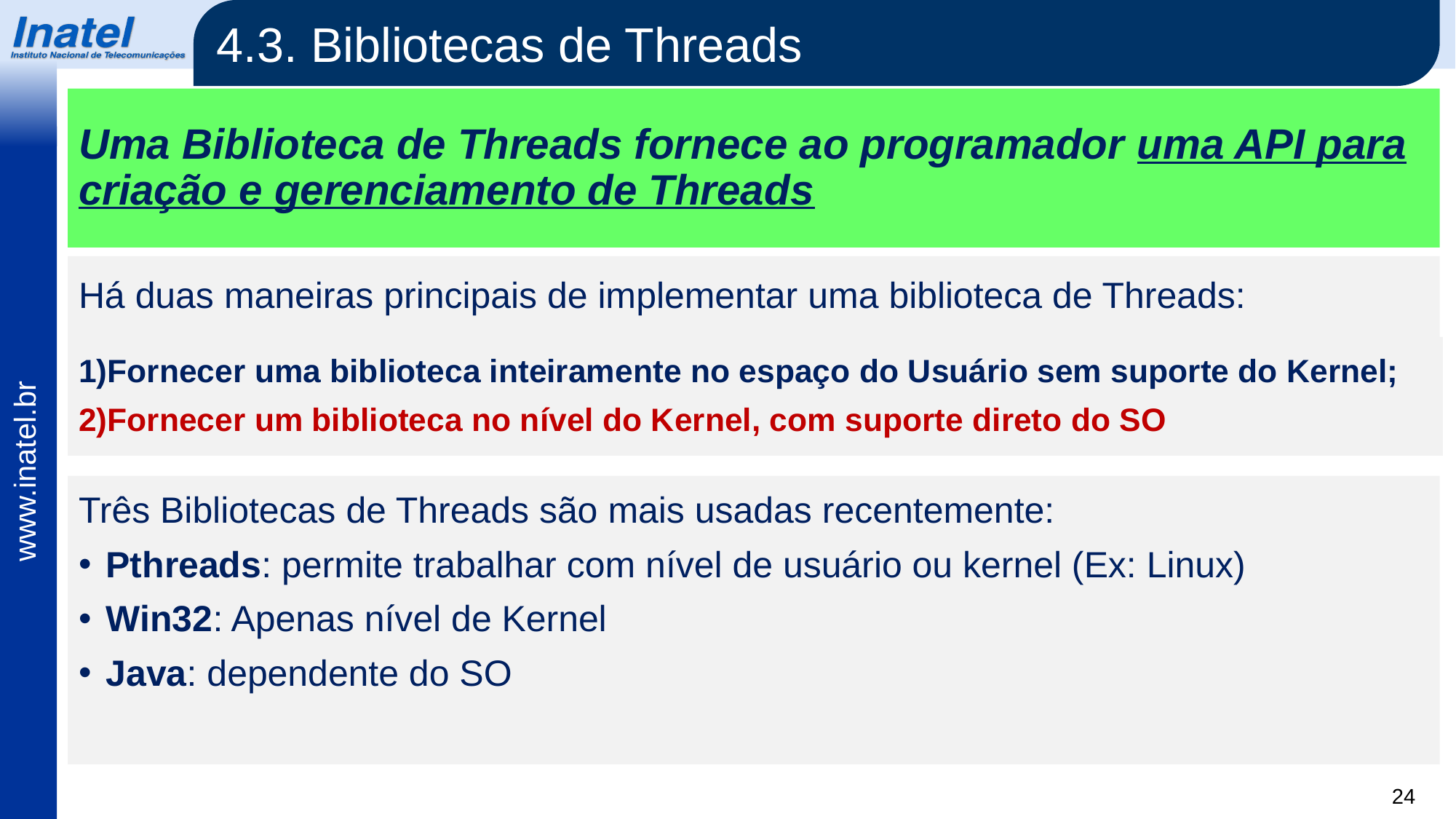

4.3. Bibliotecas de Threads
Uma Biblioteca de Threads fornece ao programador uma API para criação e gerenciamento de Threads
Há duas maneiras principais de implementar uma biblioteca de Threads:
1)Fornecer uma biblioteca inteiramente no espaço do Usuário sem suporte do Kernel;
2)Fornecer um biblioteca no nível do Kernel, com suporte direto do SO
Três Bibliotecas de Threads são mais usadas recentemente:
Pthreads: permite trabalhar com nível de usuário ou kernel (Ex: Linux)
Win32: Apenas nível de Kernel
Java: dependente do SO